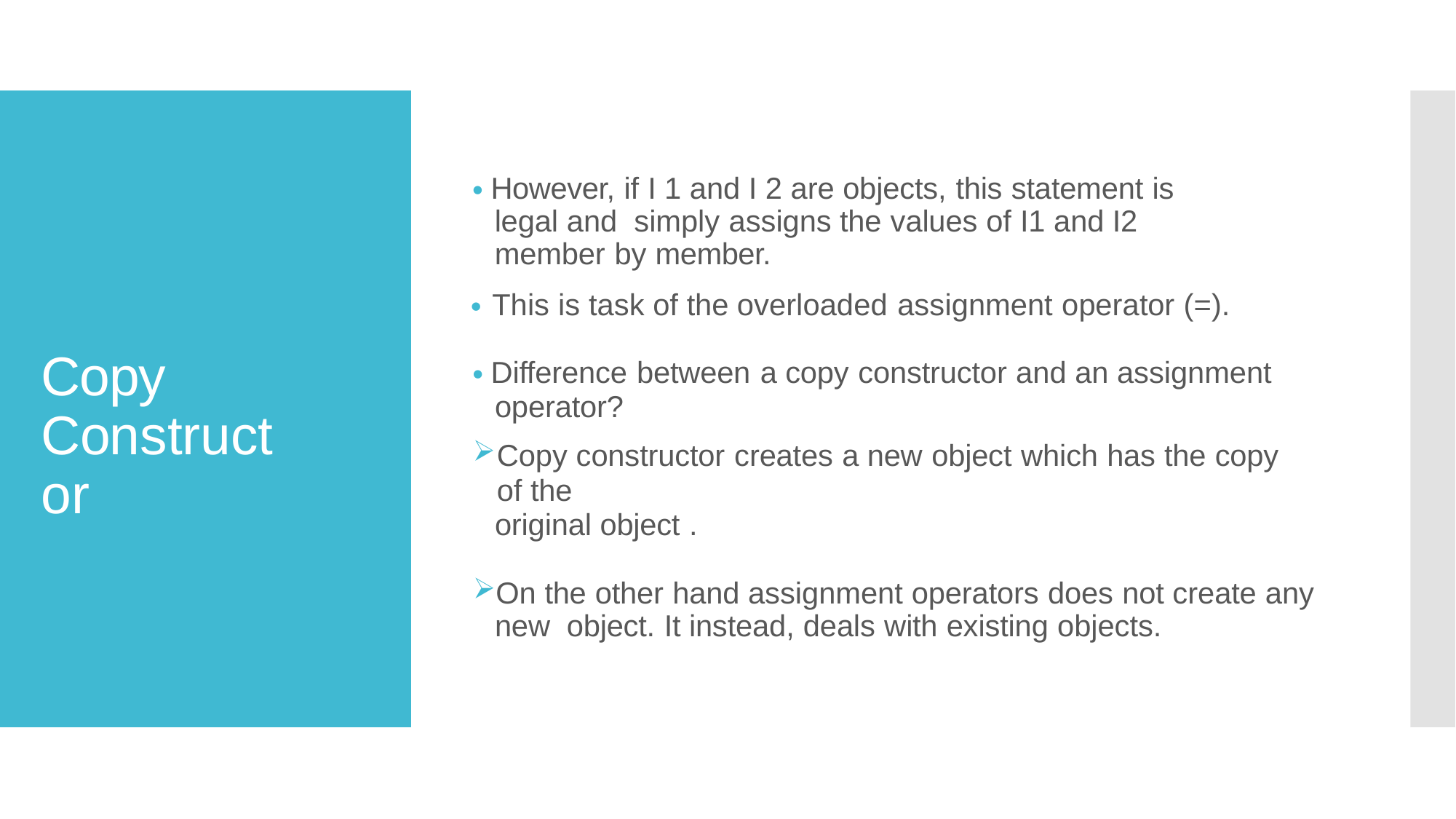

🞄 However, if I 1 and I 2 are objects, this statement is legal and  simply assigns the values of I1 and I2 member by member.
🞄 This is task of the overloaded assignment operator (=).
Copy  Constructor
🞄 Difference between a copy constructor and an assignment
operator?
Copy constructor creates a new object which has the copy of the
original object .
On the other hand assignment operators does not create any new  object. It instead, deals with existing objects.